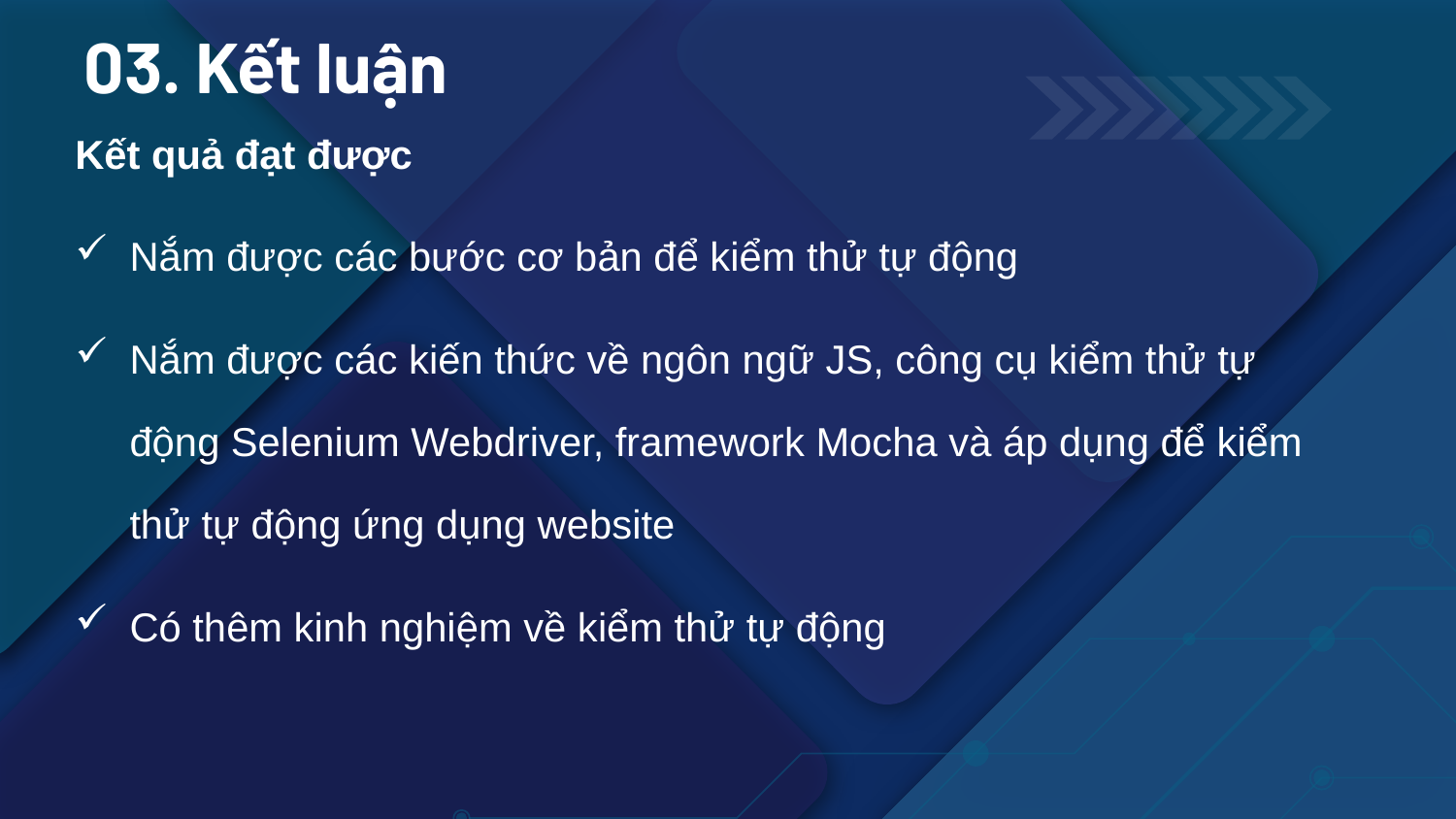

# 03. Kết luận

Kết quả đạt được
Nắm được các bước cơ bản để kiểm thử tự động
Nắm được các kiến thức về ngôn ngữ JS, công cụ kiểm thử tự động Selenium Webdriver, framework Mocha và áp dụng để kiểm thử tự động ứng dụng website
Có thêm kinh nghiệm về kiểm thử tự động